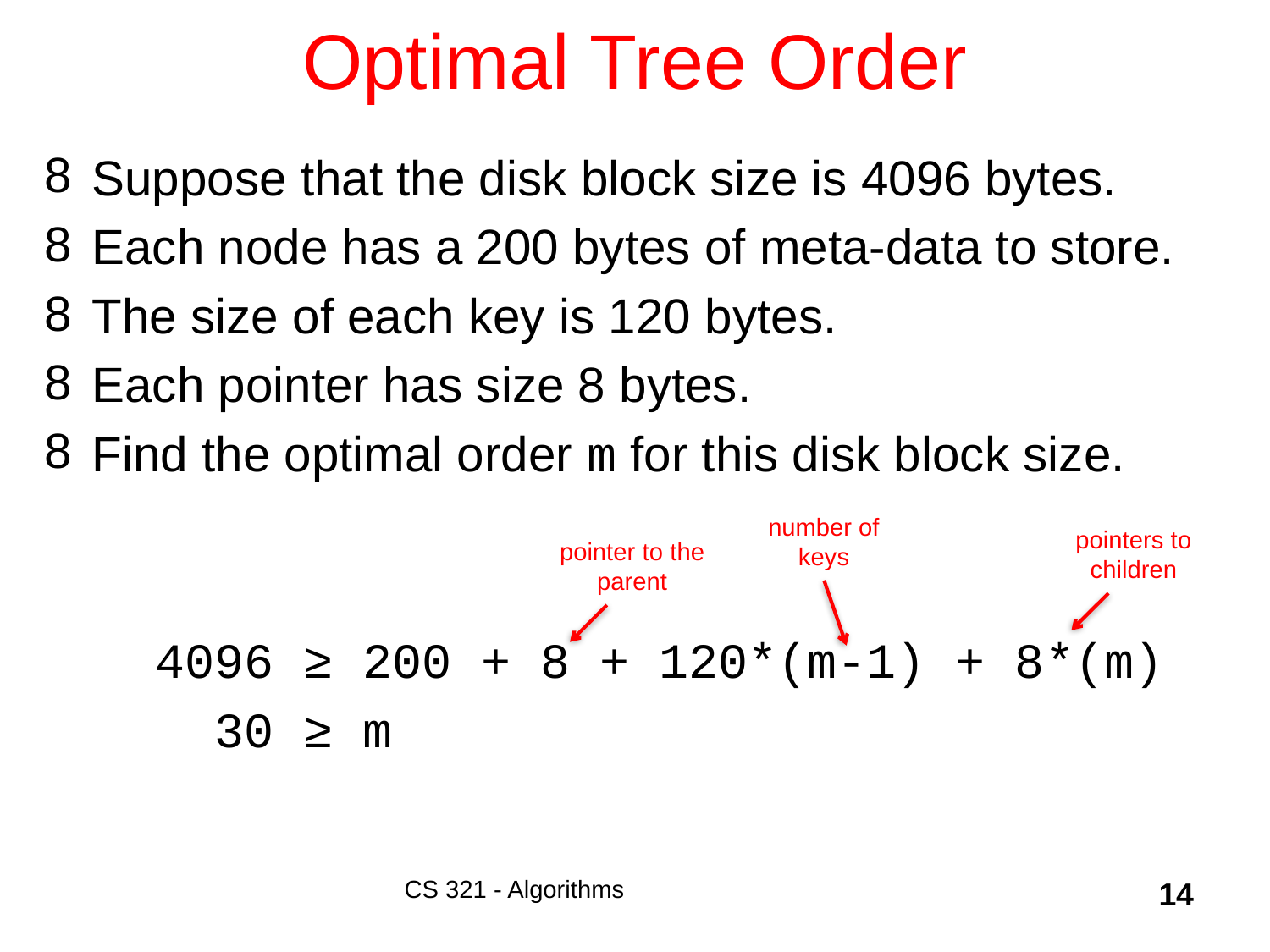

# Optimal Tree Order
Suppose that the disk block size is 4096 bytes.
Each node has a 200 bytes of meta-data to store.
The size of each key is 120 bytes.
Each pointer has size 8 bytes.
Find the optimal order m for this disk block size.

4096 ≥ 200 + 8 + 120*(m-1) + 8*(m)
  30 ≥ m

number of keys
pointers to children
pointer to the parent
CS 321 - Algorithms
14